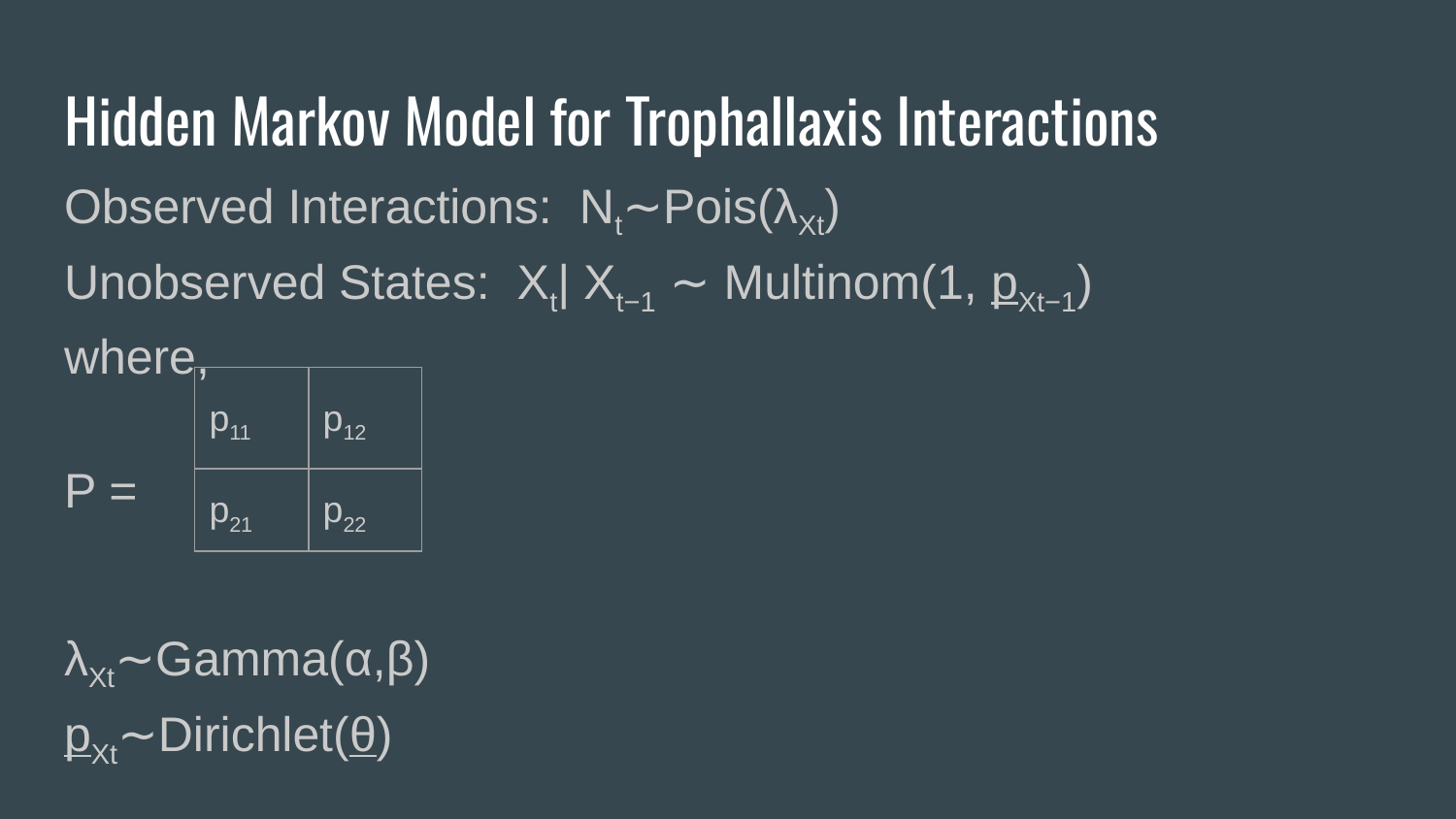

# Hidden Markov Model for Trophallaxis Interactions
Observed Interactions:  Nt∼Pois(λXt)
Unobserved States:  Xt| Xt−1 ∼ Multinom(1, pXt−1)
where,
P =
λXt∼Gamma(α,β)
pXt∼Dirichlet(θ)
| p11 | p12 |
| --- | --- |
| p21 | p22 |